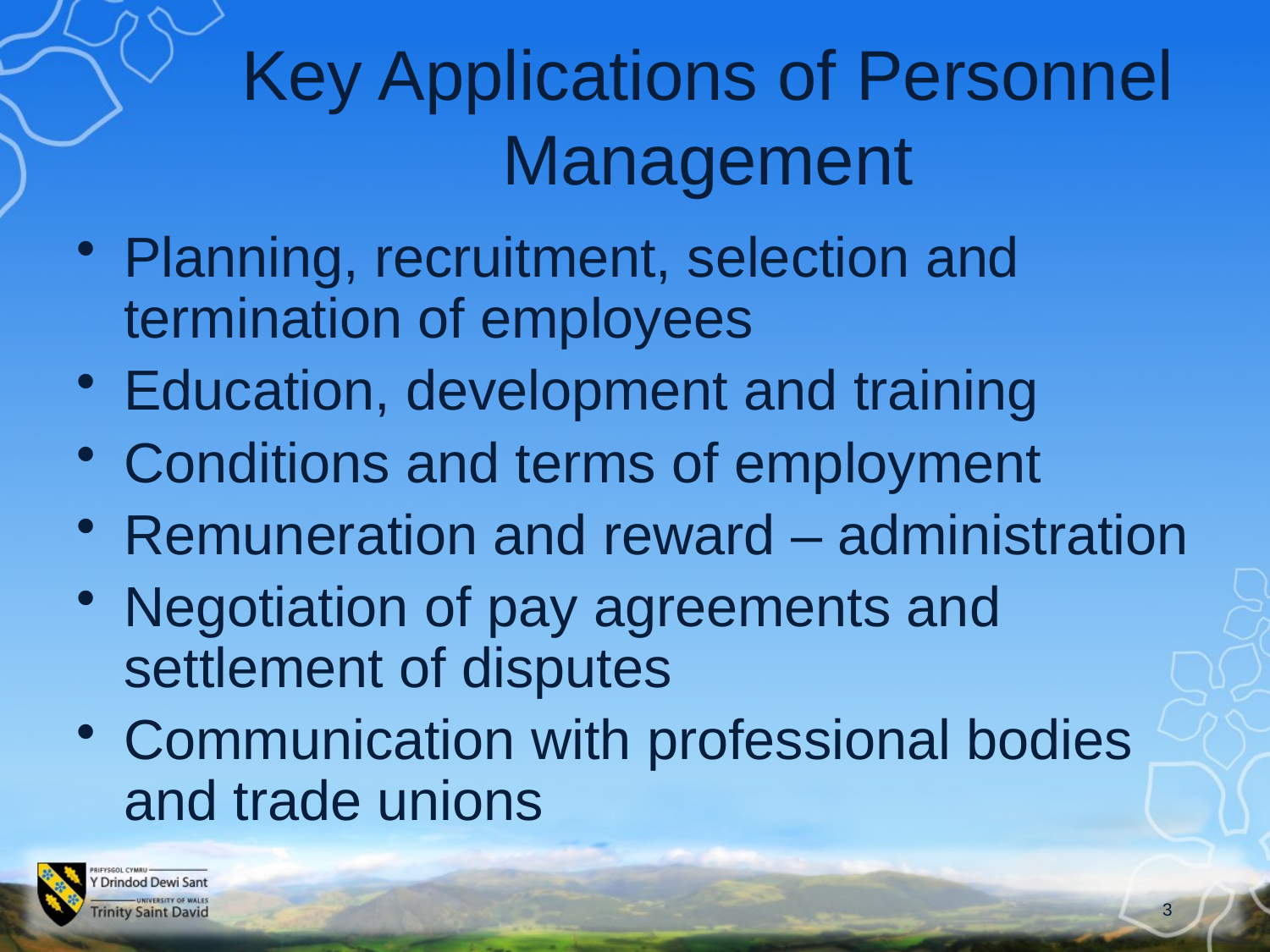

# Key Applications of Personnel Management
Planning, recruitment, selection and termination of employees
Education, development and training
Conditions and terms of employment
Remuneration and reward – administration
Negotiation of pay agreements and settlement of disputes
Communication with professional bodies and trade unions

3